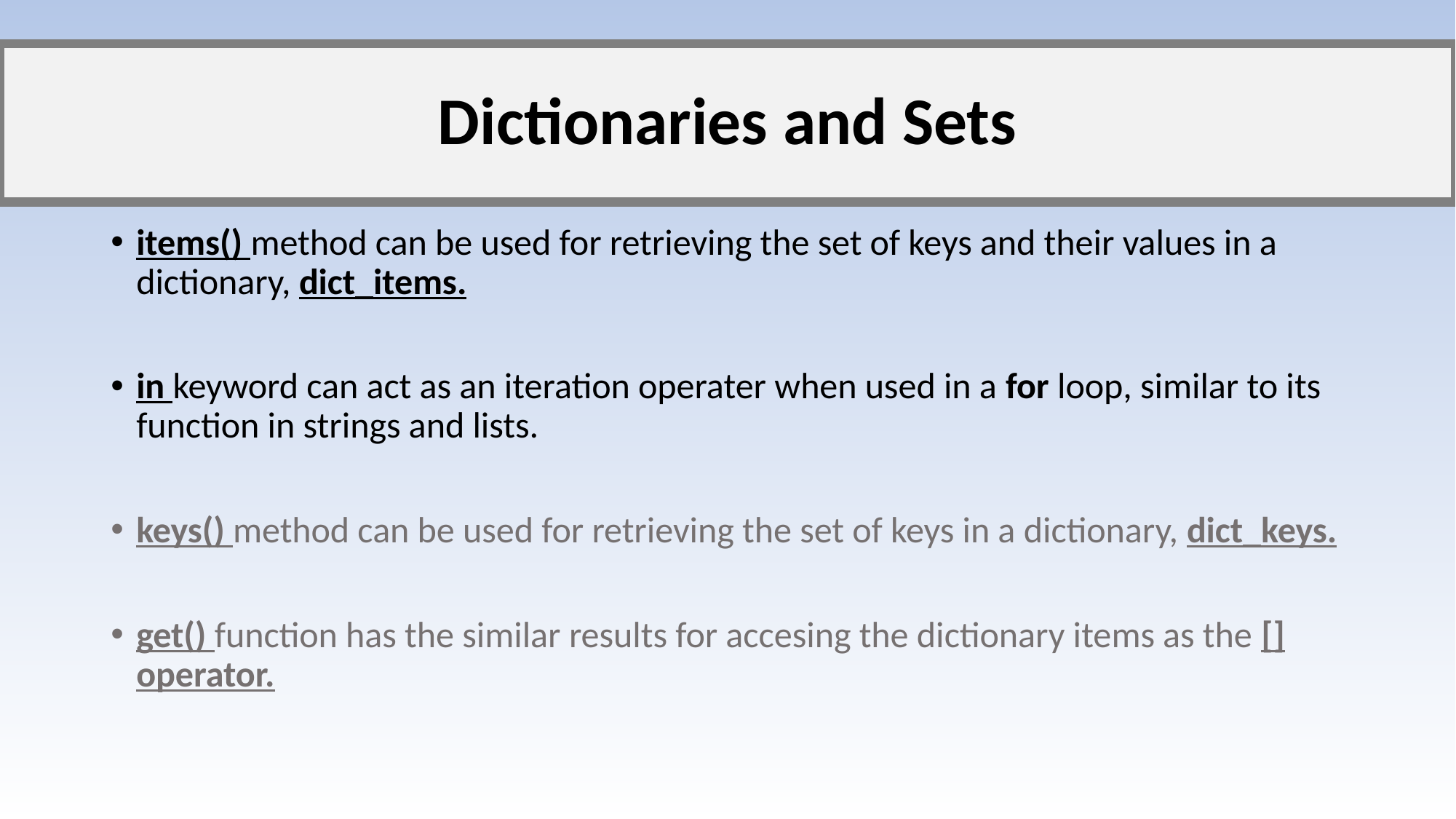

# Dictionaries and Sets
items() method can be used for retrieving the set of keys and their values in a dictionary, dict_items.

in keyword can act as an iteration operater when used in a for loop, similar to its function in strings and lists.

keys() method can be used for retrieving the set of keys in a dictionary, dict_keys.

get() function has the similar results for accesing the dictionary items as the [] operator.